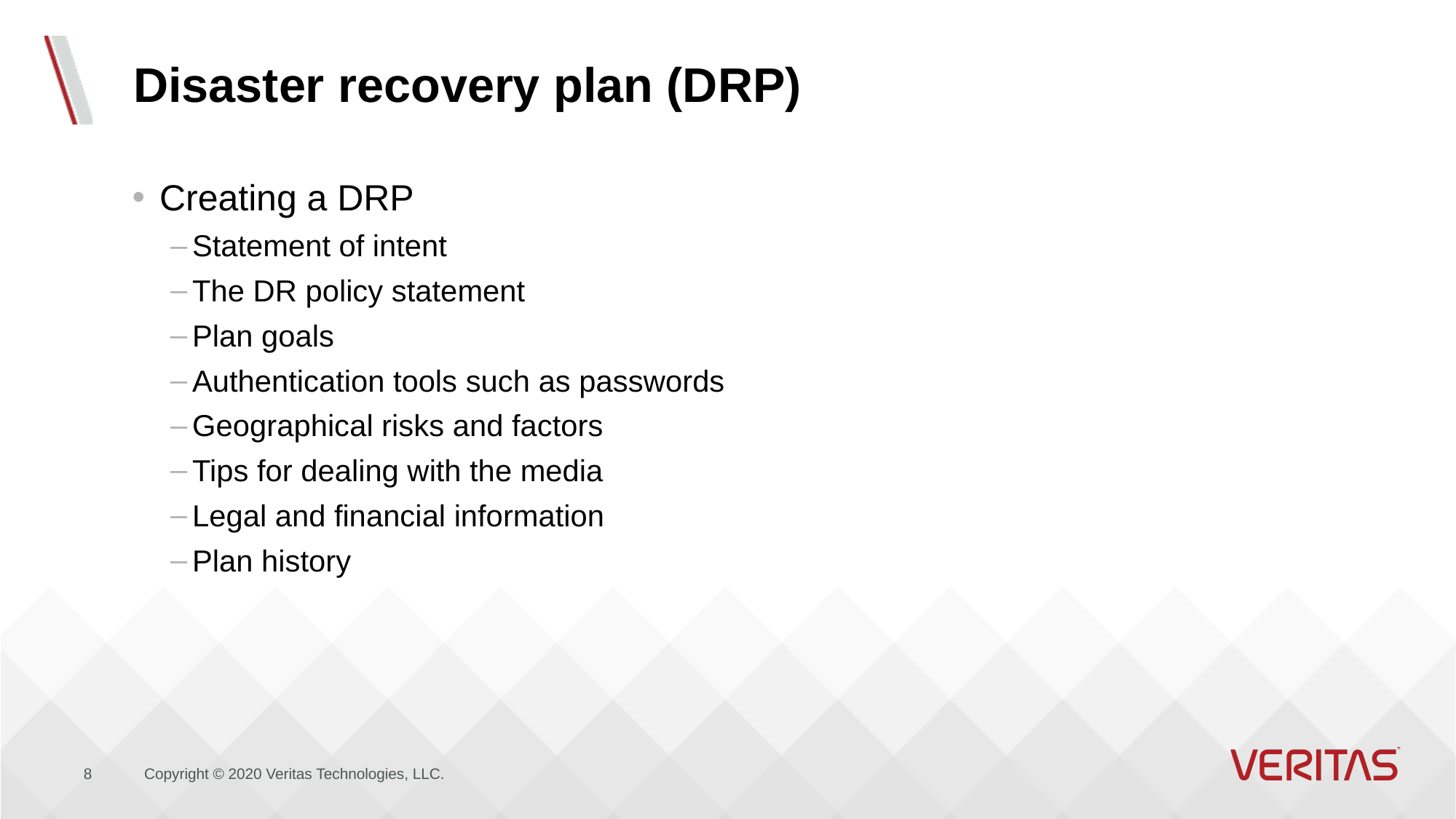

# Disaster recovery plan (DRP)
Creating a DRP
Statement of intent
The DR policy statement
Plan goals
Authentication tools such as passwords
Geographical risks and factors
Tips for dealing with the media
Legal and financial information
Plan history
8
Copyright © 2020 Veritas Technologies, LLC.